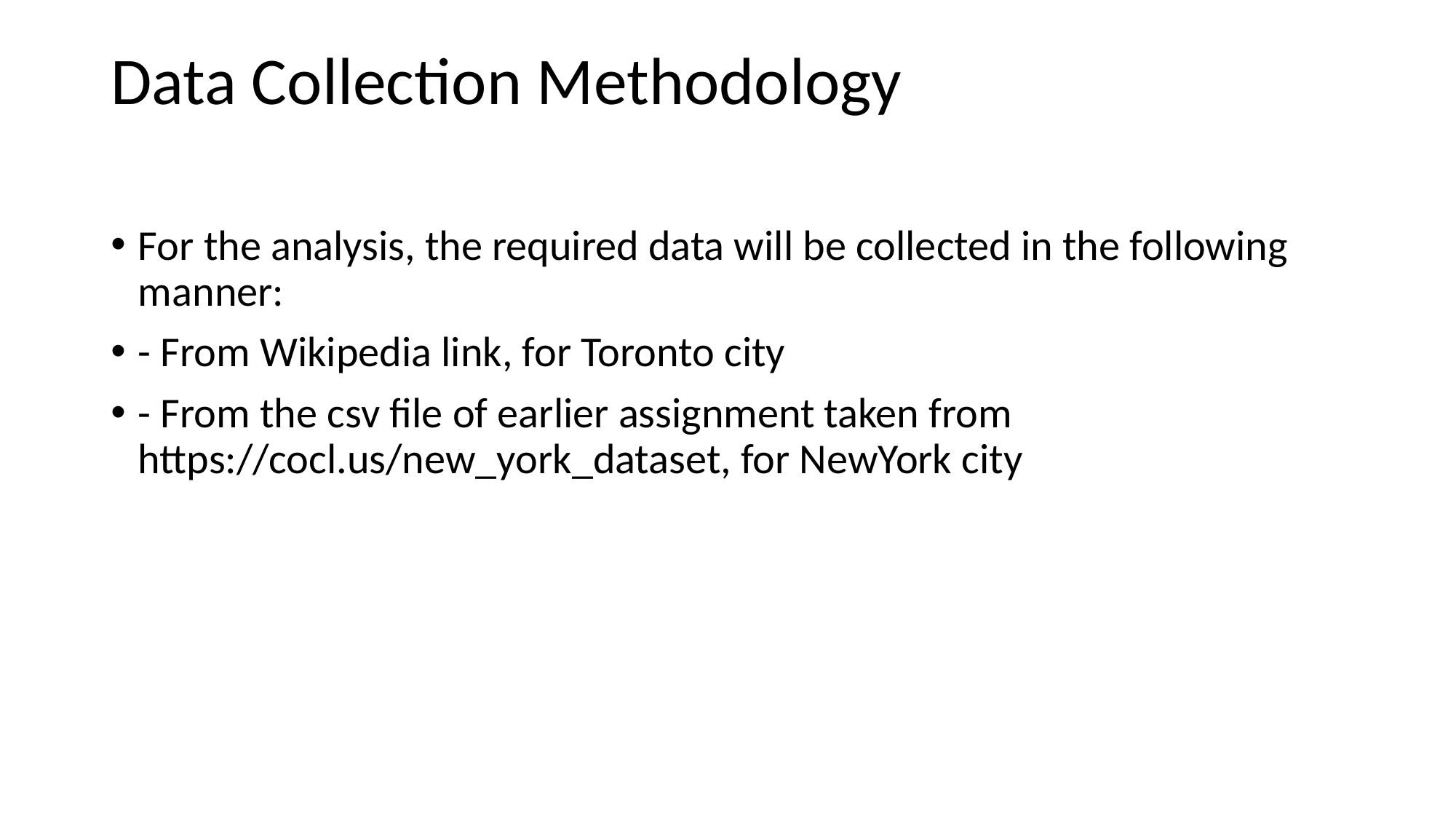

# Data Collection Methodology
For the analysis, the required data will be collected in the following manner:
- From Wikipedia link, for Toronto city
- From the csv file of earlier assignment taken from https://cocl.us/new_york_dataset, for NewYork city